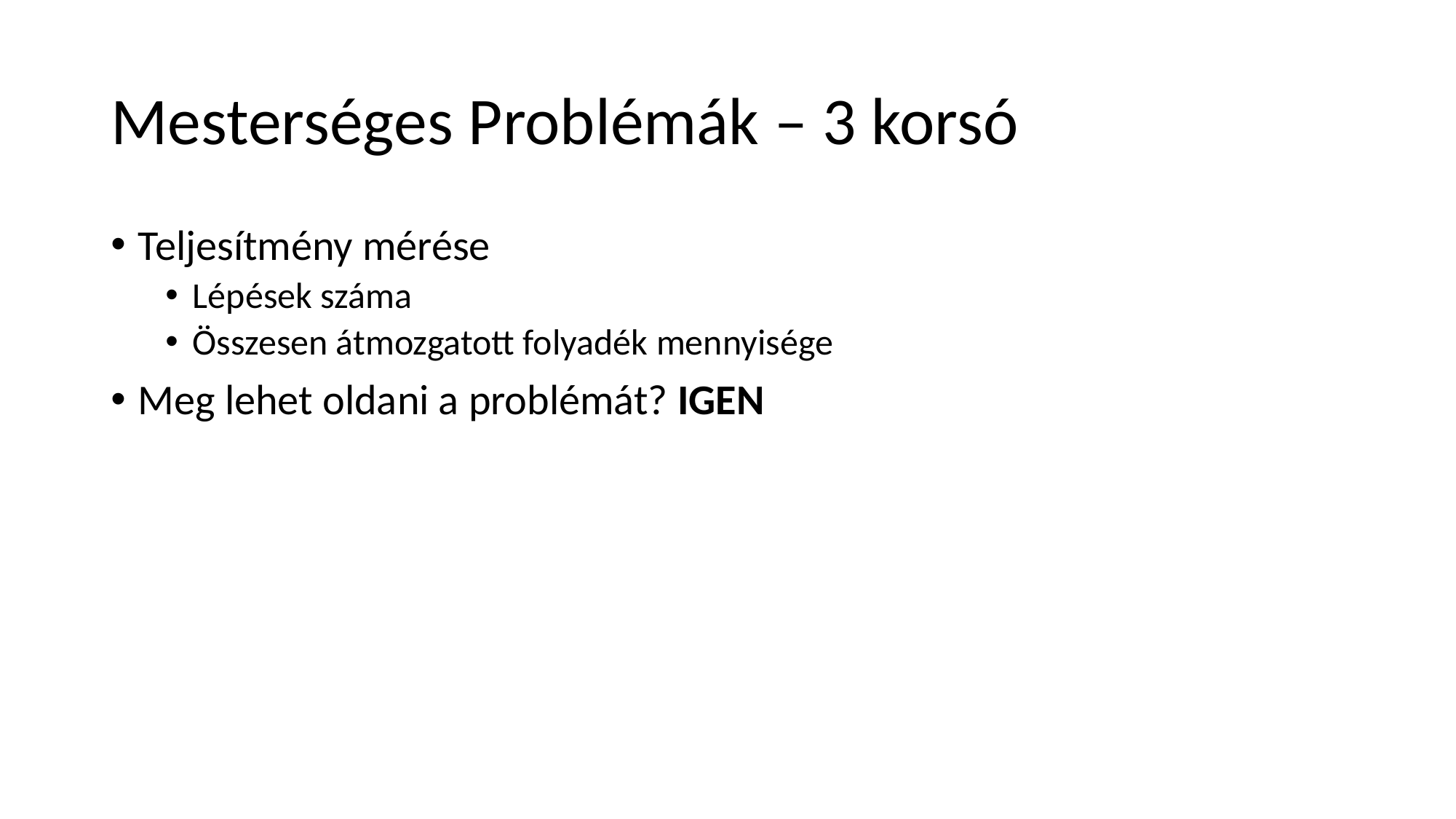

# Mesterséges Problémák – 3 korsó
Teljesítmény mérése
Lépések száma
Összesen átmozgatott folyadék mennyisége
Meg lehet oldani a problémát? IGEN